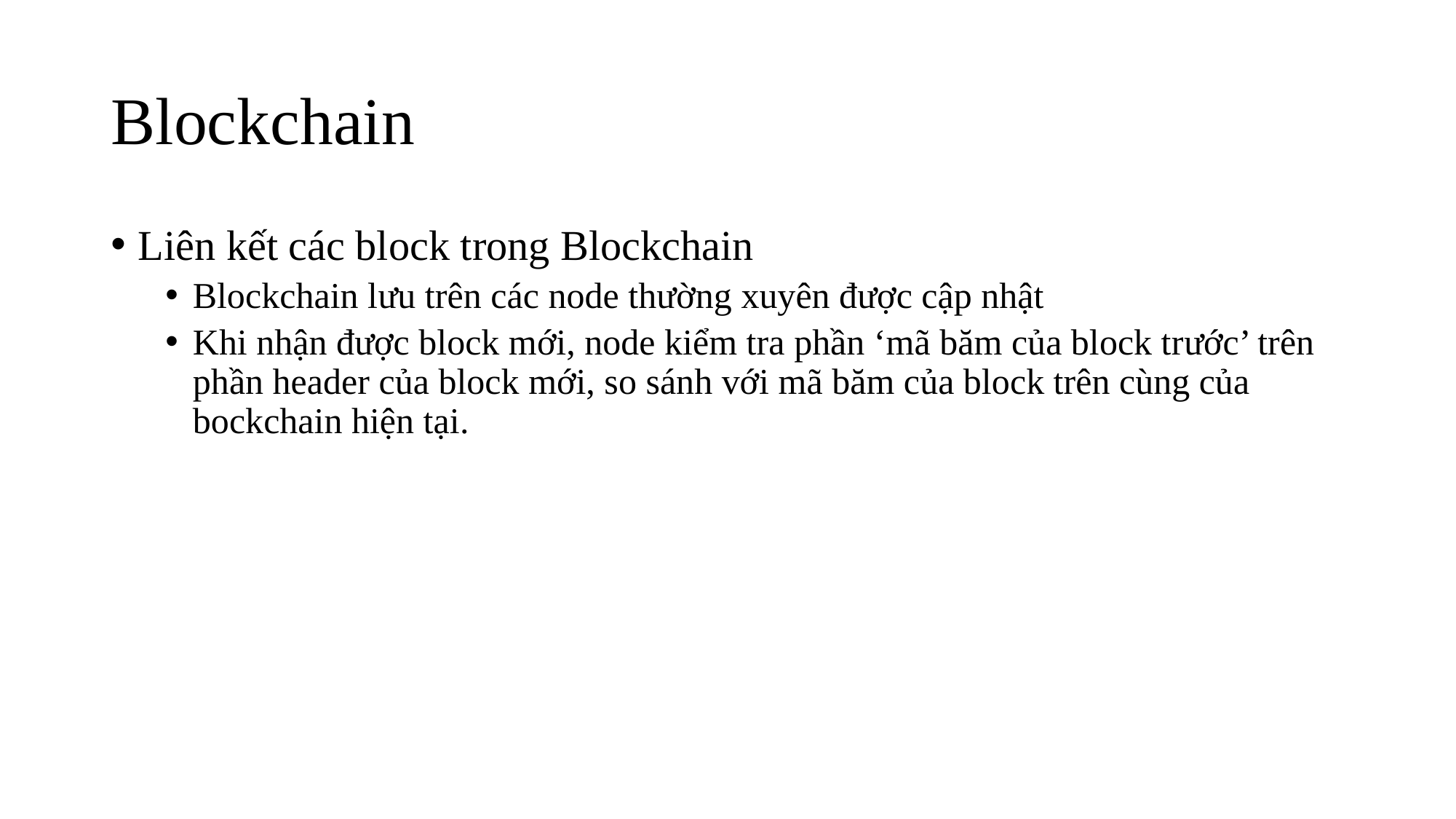

# Blockchain
Liên kết các block trong Blockchain
Blockchain lưu trên các node thường xuyên được cập nhật
Khi nhận được block mới, node kiểm tra phần ‘mã băm của block trước’ trên phần header của block mới, so sánh với mã băm của block trên cùng của bockchain hiện tại.